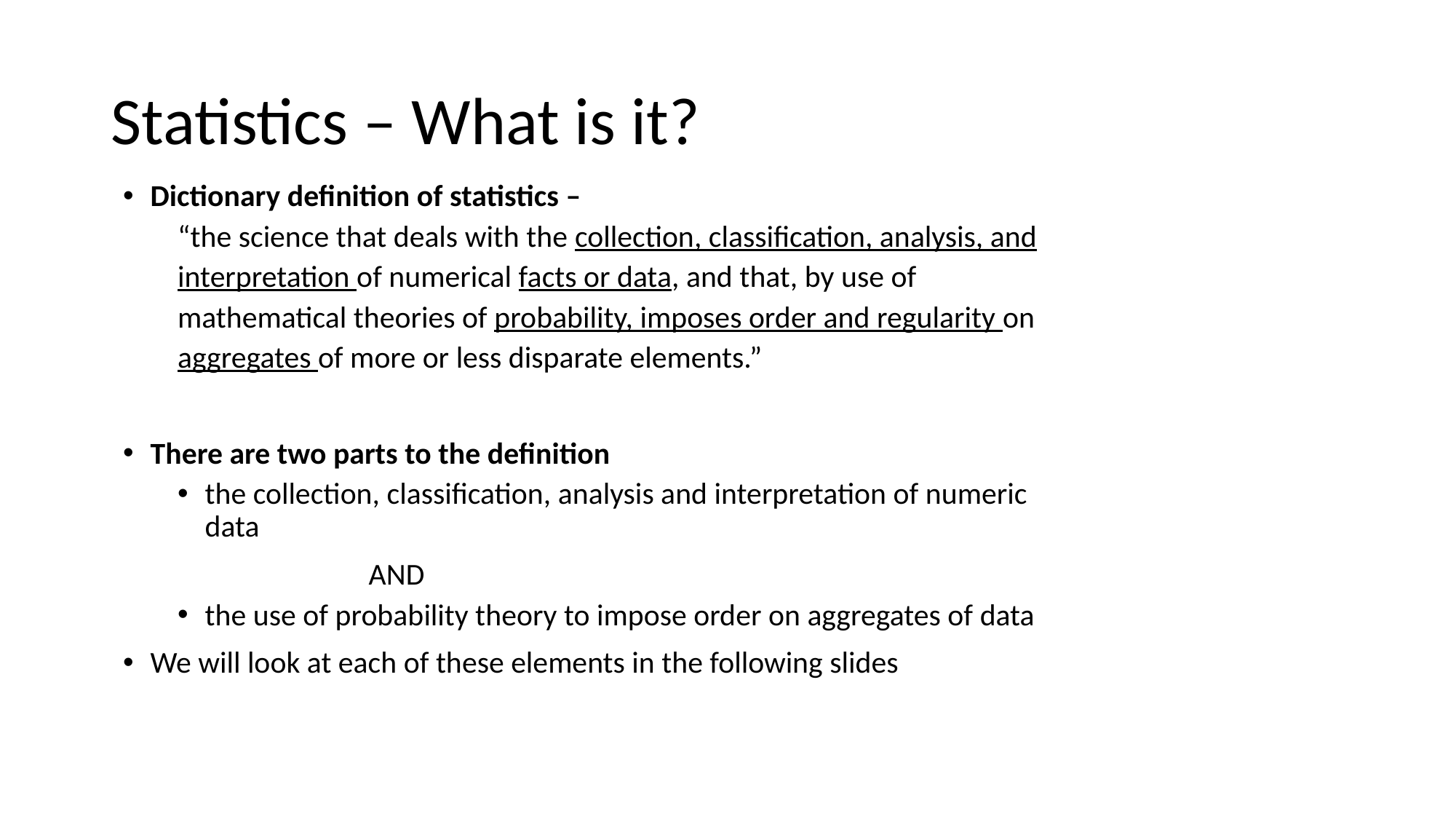

# Statistics – What is it?
Dictionary definition of statistics –
“the science that deals with the collection, classification, analysis, and
interpretation of numerical facts or data, and that, by use of
mathematical theories of probability, imposes order and regularity on
aggregates of more or less disparate elements.”

There are two parts to the definition
the collection, classification, analysis and interpretation of numeric data
			AND
the use of probability theory to impose order on aggregates of data
We will look at each of these elements in the following slides